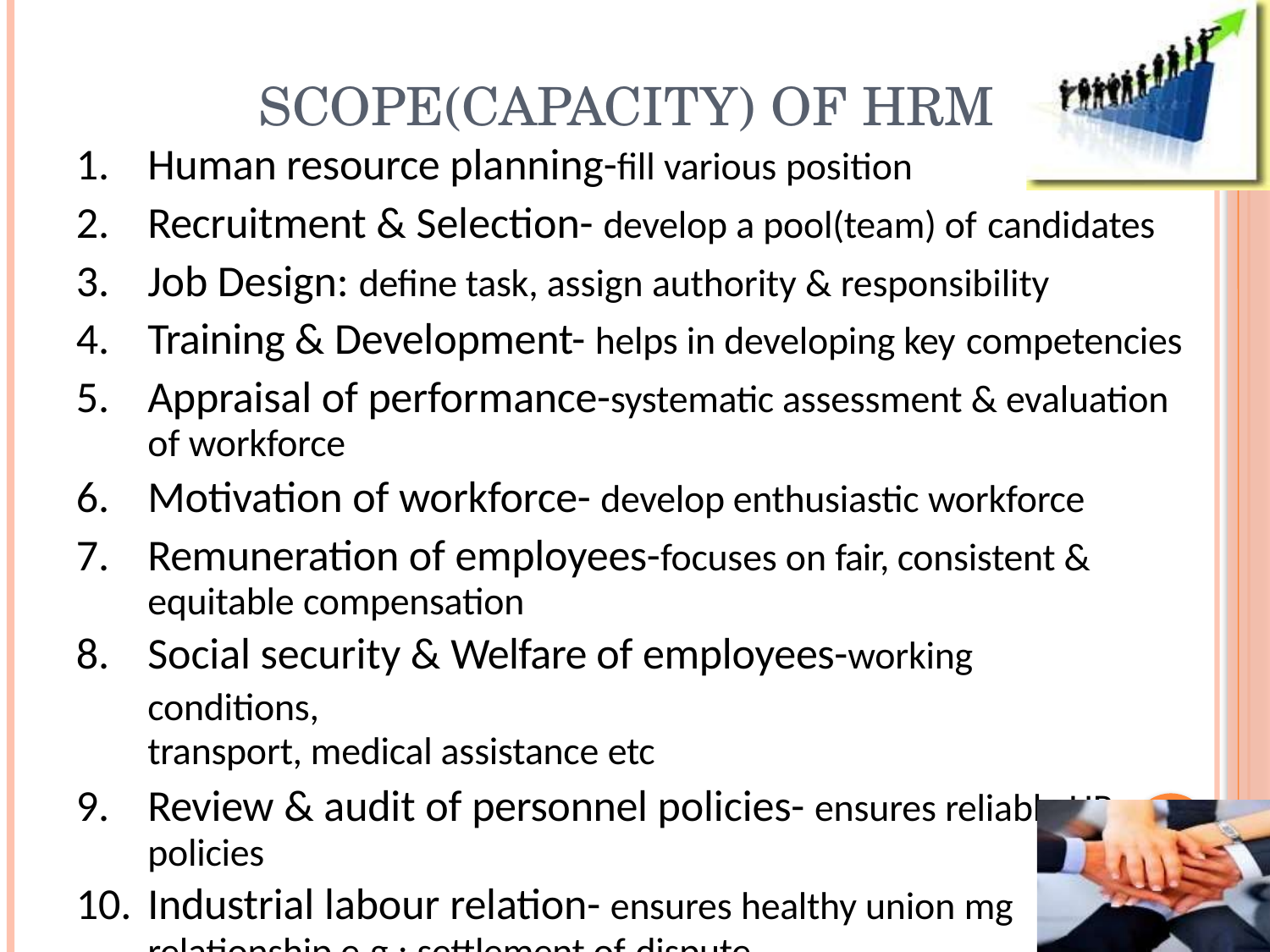

# Scope(capacity) of HRM
Human resource planning-fill various position
Recruitment & Selection- develop a pool(team) of candidates
Job Design: define task, assign authority & responsibility
Training & Development- helps in developing key competencies
Appraisal of performance-systematic assessment & evaluation  of workforce
Motivation of workforce- develop enthusiastic workforce
Remuneration of employees-focuses on fair, consistent &  equitable compensation
Social security & Welfare of employees-working conditions,
transport, medical assistance etc
Review & audit of personnel policies- ensures reliable HR  policies
Industrial labour relation- ensures healthy union mg
relationship e.g.: settlement of dispute